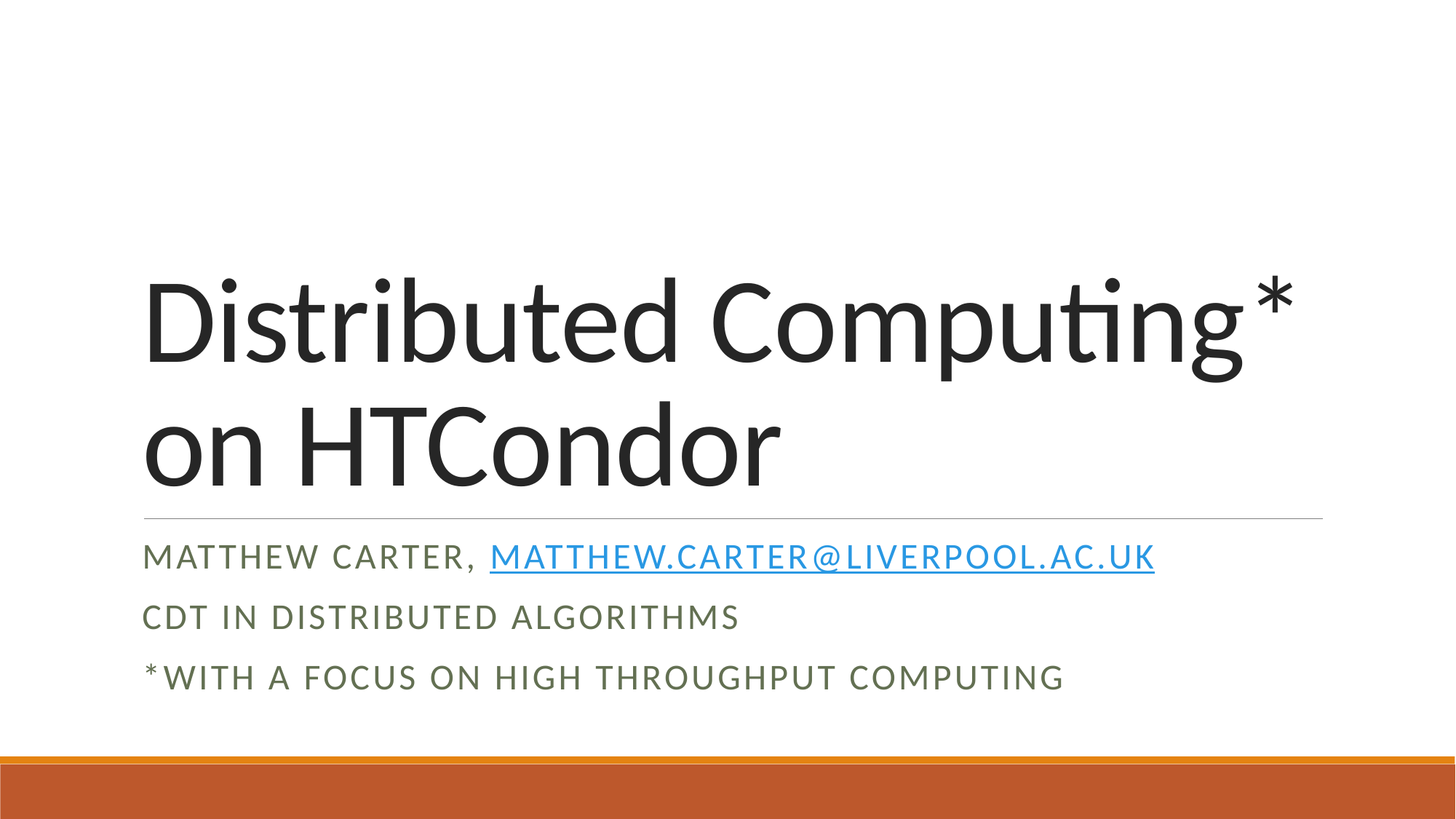

# Distributed Computing* on HTCondor
Matthew Carter, matthew.carter@liverpool.ac.uk
Cdt in Distributed algorithms
*With a focus on high throughput computing